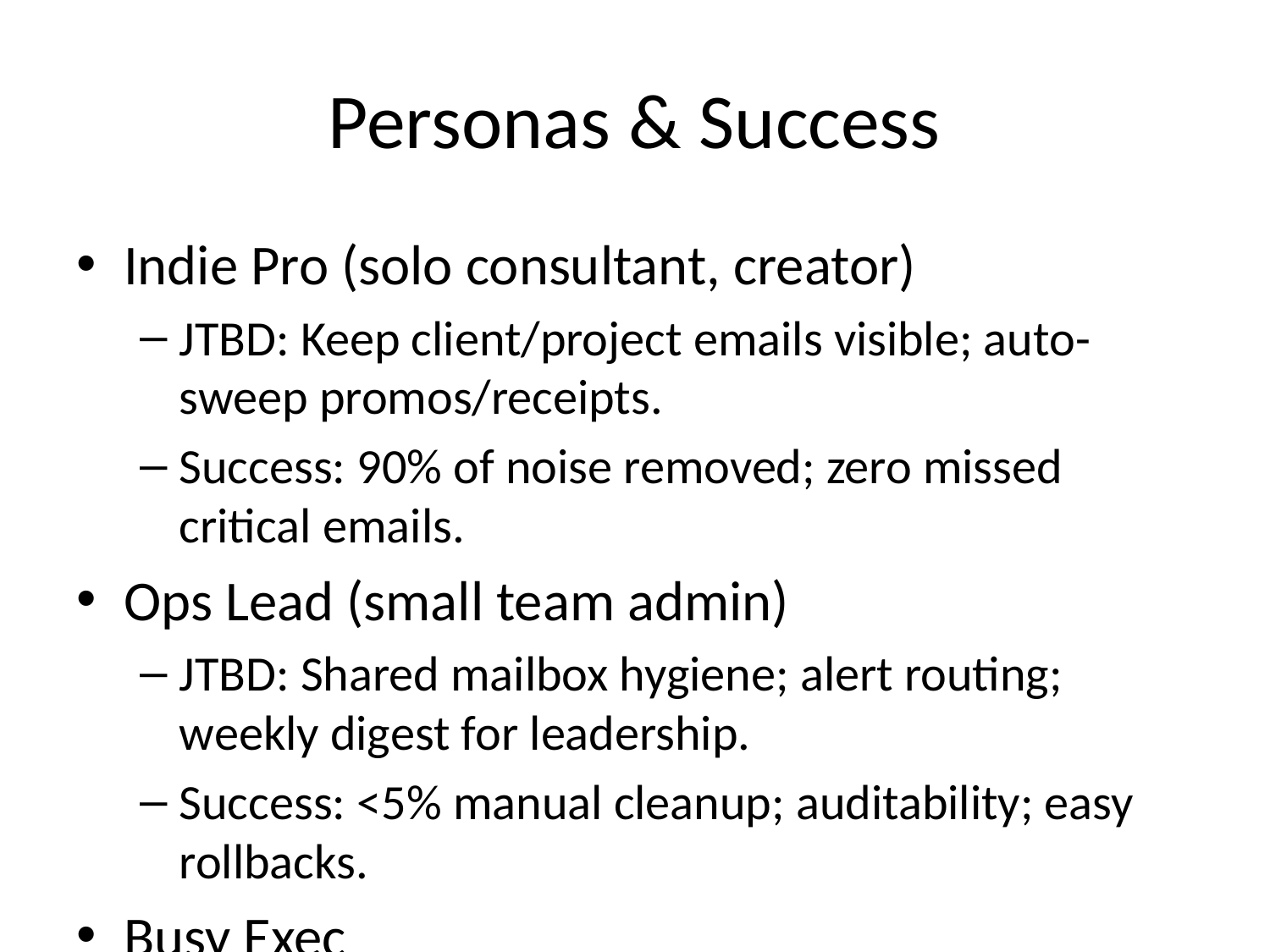

# Personas & Success
Indie Pro (solo consultant, creator)
JTBD: Keep client/project emails visible; auto-sweep promos/receipts.
Success: 90% of noise removed; zero missed critical emails.
Ops Lead (small team admin)
JTBD: Shared mailbox hygiene; alert routing; weekly digest for leadership.
Success: <5% manual cleanup; auditability; easy rollbacks.
Busy Exec
JTBD: Triage without thinking; one-click review of decisions.
Success: <2 min/day on inbox; high trust.